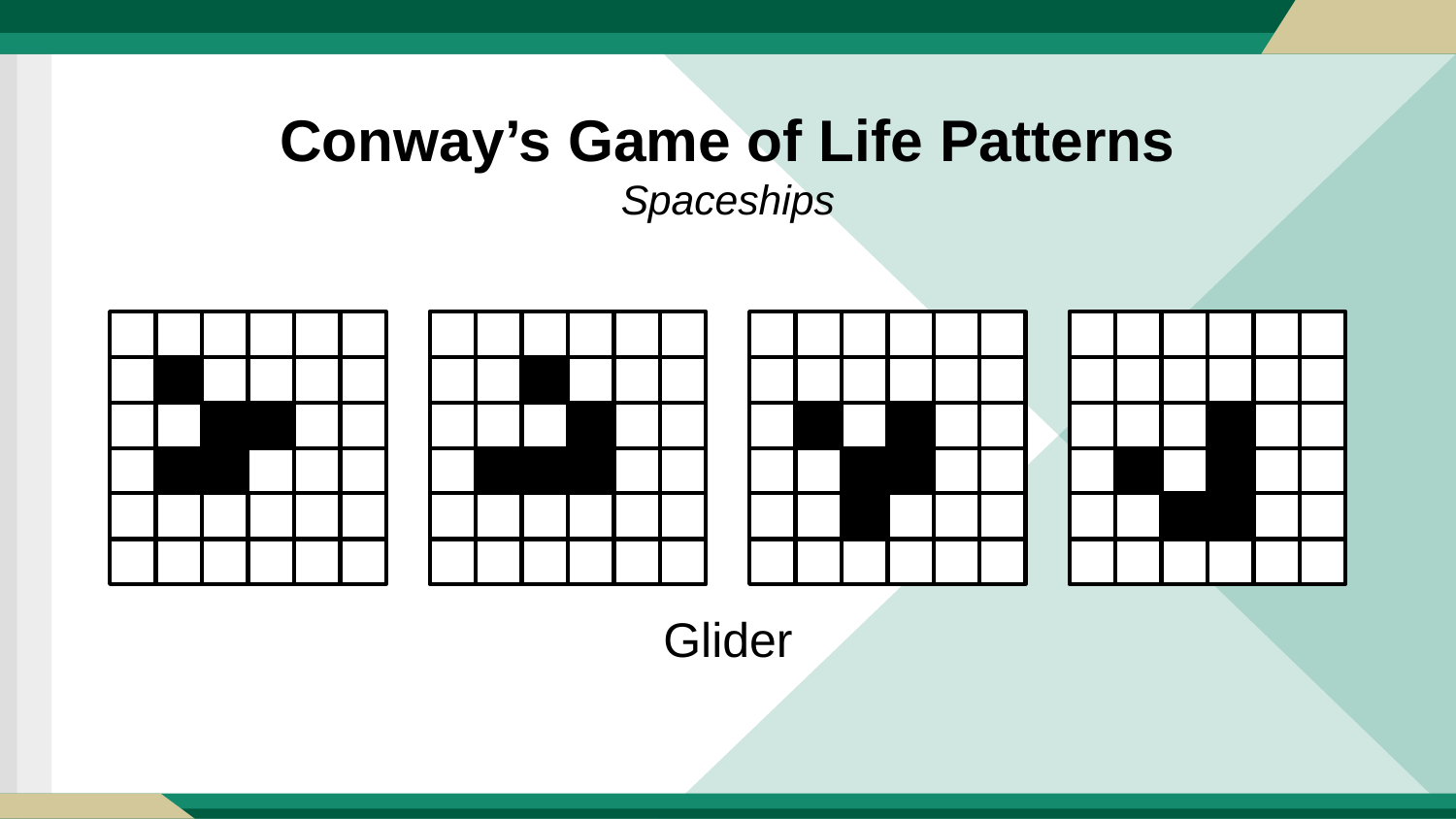

# Conway’s Game of Life Patterns Spaceships

Glider